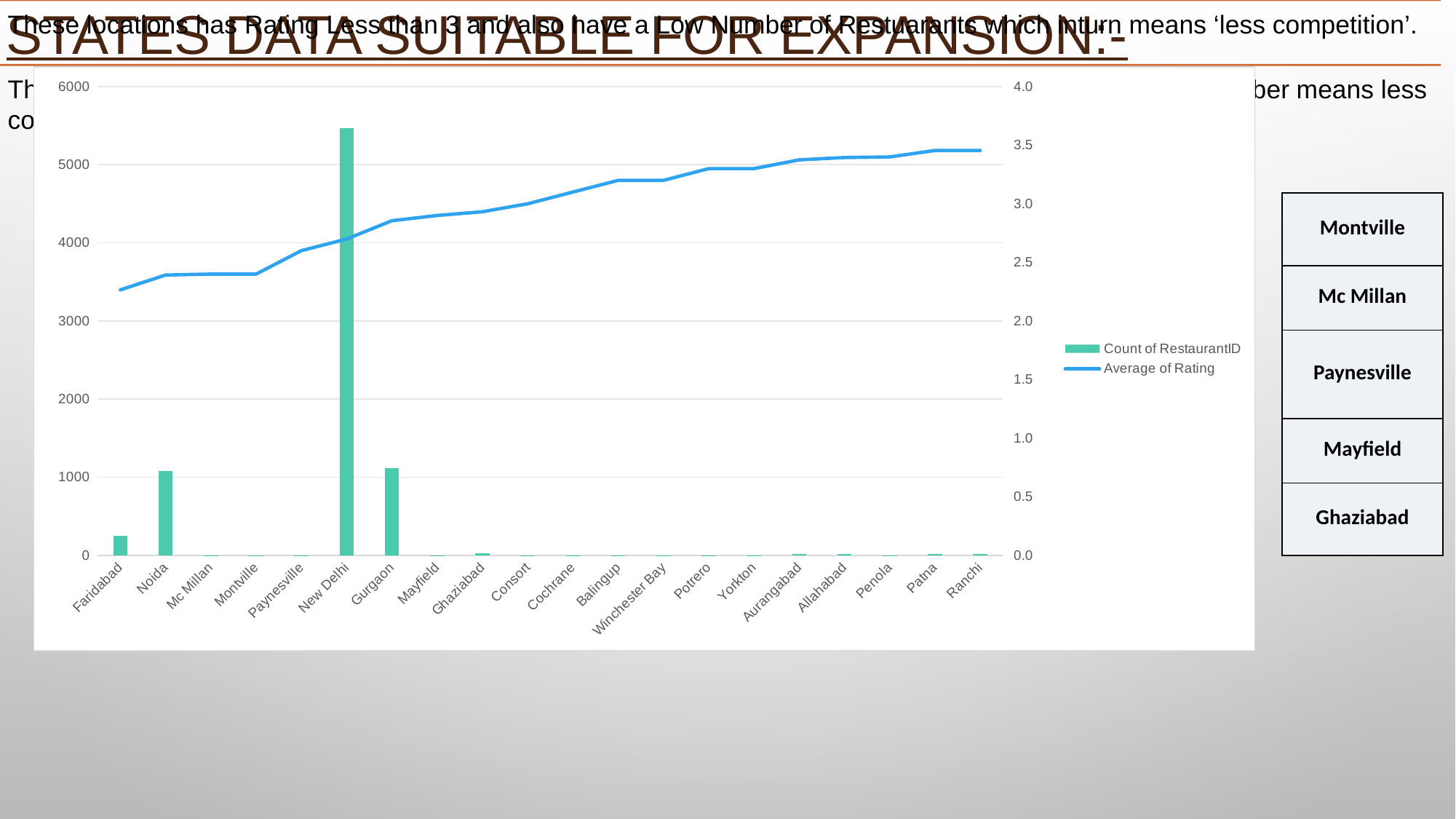

# States Data Suitable For Expansion:-

### Chart

| Category | Count of RestaurantID | Average of Rating |
|---|---|---|
| Faridabad | 251.0 | 2.26533864541833 |
| Noida | 1080.0 | 2.39175925925925 |
| Mc Millan | 1.0 | 2.4 |
| Montville | 1.0 | 2.4 |
| Paynesville | 1.0 | 2.6 |
| New Delhi | 5473.0 | 2.69921432486756 |
| Gurgaon | 1118.0 | 2.85536672629696 |
| Mayfield | 1.0 | 2.9 |
| Ghaziabad | 25.0 | 2.932 |
| Consort | 1.0 | 3.0 |
| Cochrane | 1.0 | 3.1 |
| Balingup | 1.0 | 3.2 |
| Winchester Bay | 1.0 | 3.2 |
| Potrero | 1.0 | 3.3 |
| Yorkton | 1.0 | 3.3 |
| Aurangabad | 20.0 | 3.375 |
| Allahabad | 20.0 | 3.395 |
| Penola | 1.0 | 3.4 |
| Patna | 20.0 | 3.455 |
| Ranchi | 20.0 | 3.455 |
| Montville |
| --- |
| Mc Millan |
| Paynesville |
| Mayfield |
| Ghaziabad |
These locations has Rating Less than 3 and also have a Low Number of Restuarants which inturn means ‘less competition’.
The Lower the rating indicate a good market to advance and target satisfactory consumers and also low Number means less compitetion.